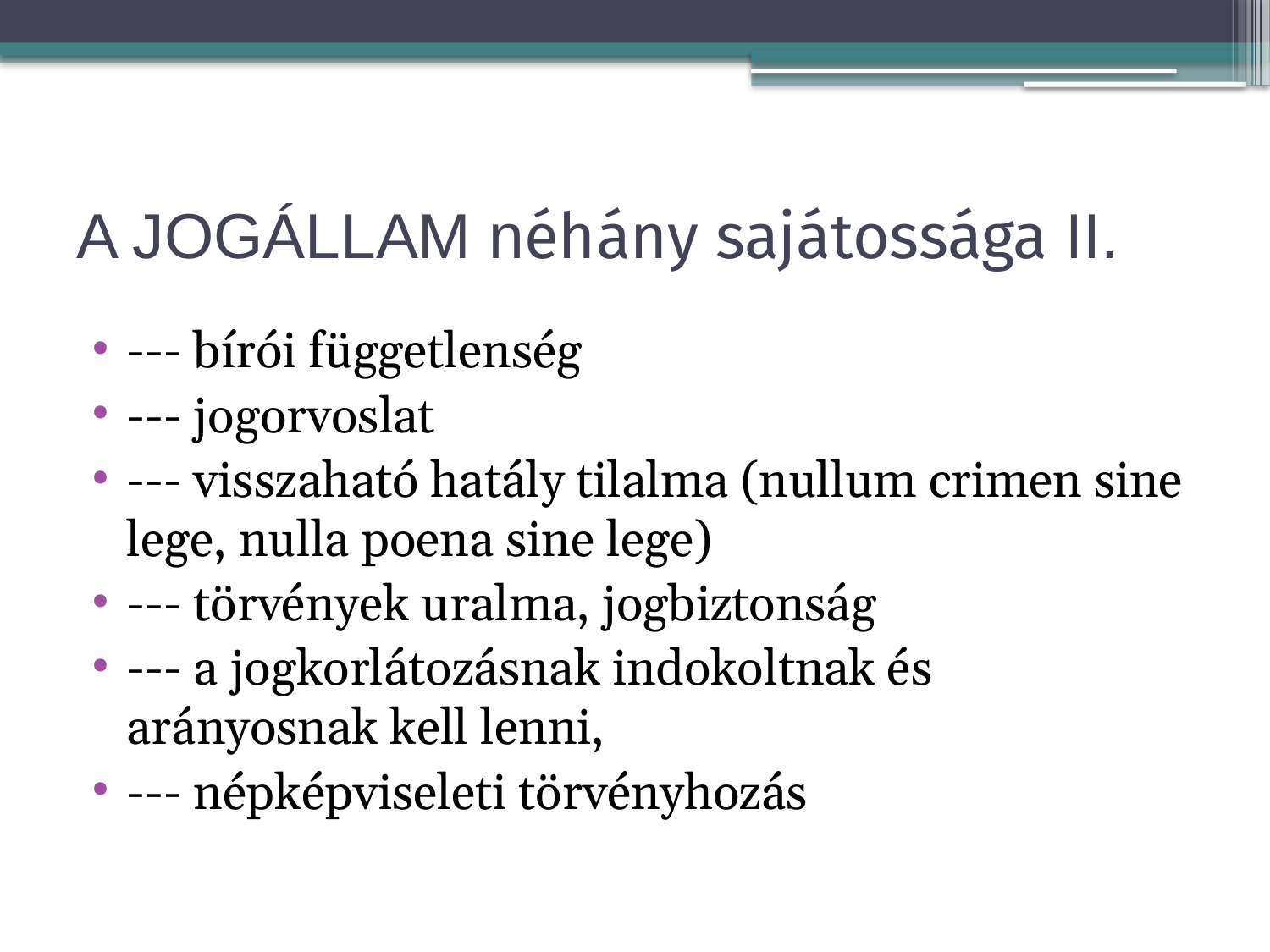

# A JOGÁLLAM néhány sajátossága II.
--- bírói függetlenség
--- jogorvoslat
--- visszaható hatály tilalma (nullum crimen sine lege, nulla poena sine lege)
--- törvények uralma, jogbiztonság
--- a jogkorlátozásnak indokoltnak és arányosnak kell lenni,
--- népképviseleti törvényhozás